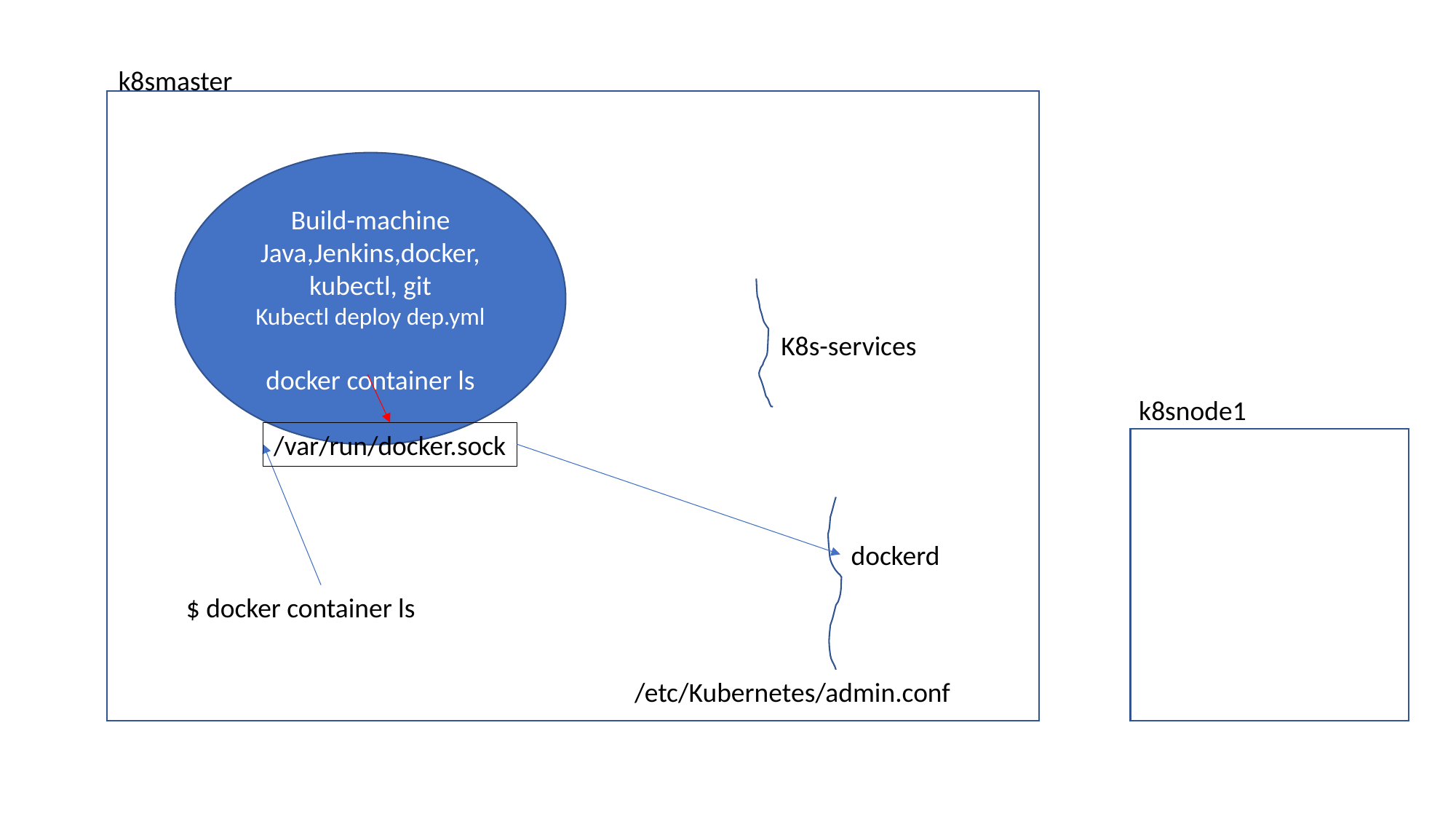

k8smaster

Build-machine
Java,Jenkins,docker, kubectl, git
Kubectl deploy dep.yml

docker container ls

K8s-services
k8snode1
/var/run/docker.sock

dockerd
$ docker container ls
/etc/Kubernetes/admin.conf